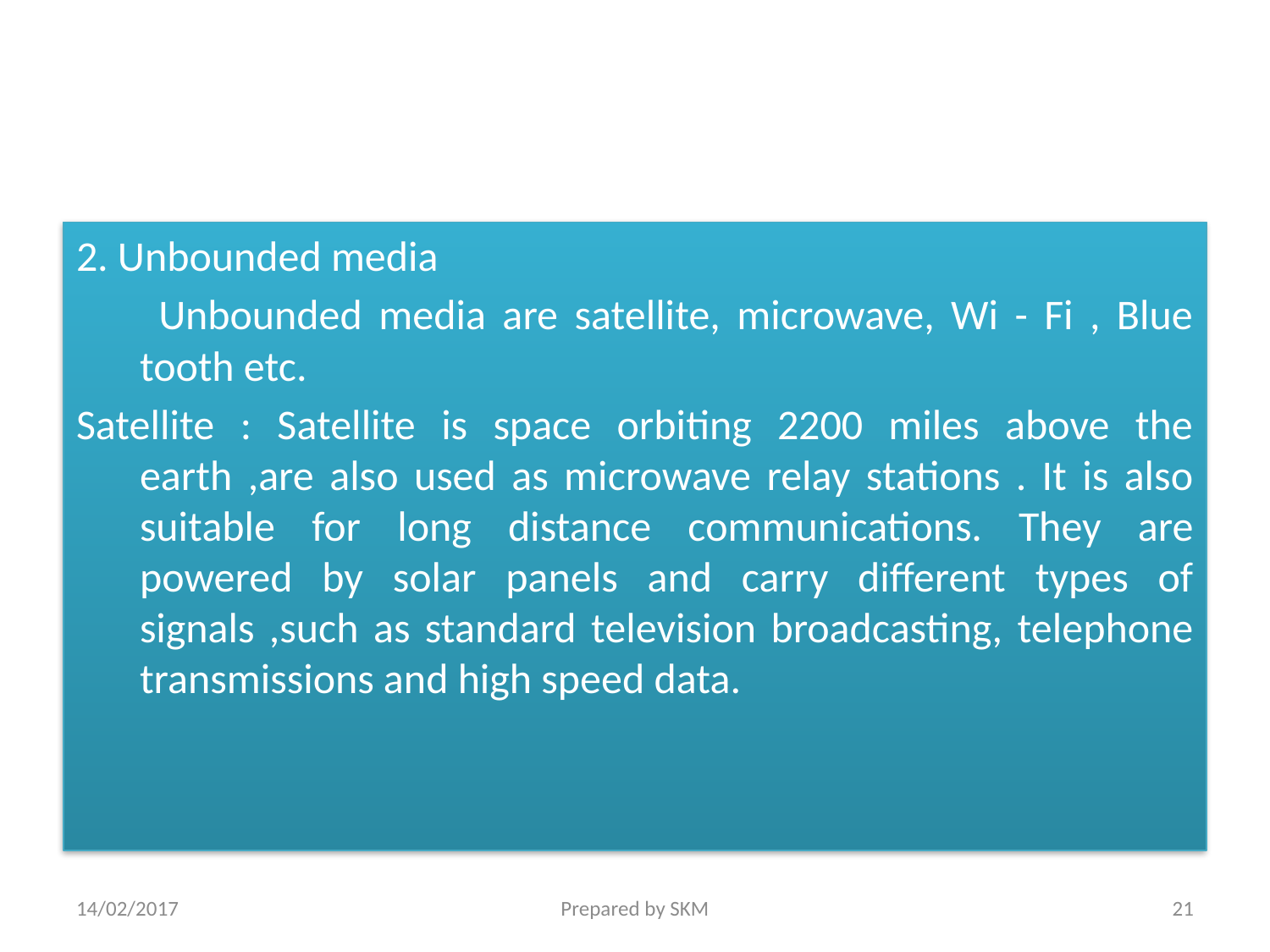

2. Unbounded media
     Unbounded media are satellite, microwave, Wi - Fi , Blue tooth etc.
Satellite : Satellite is space orbiting 2200 miles above the earth ,are also used as microwave relay stations . It is also suitable for long distance communications. They are powered by solar panels and carry different types of signals ,such as standard television broadcasting, telephone transmissions and high speed data.
14/02/2017
Prepared by SKM
21